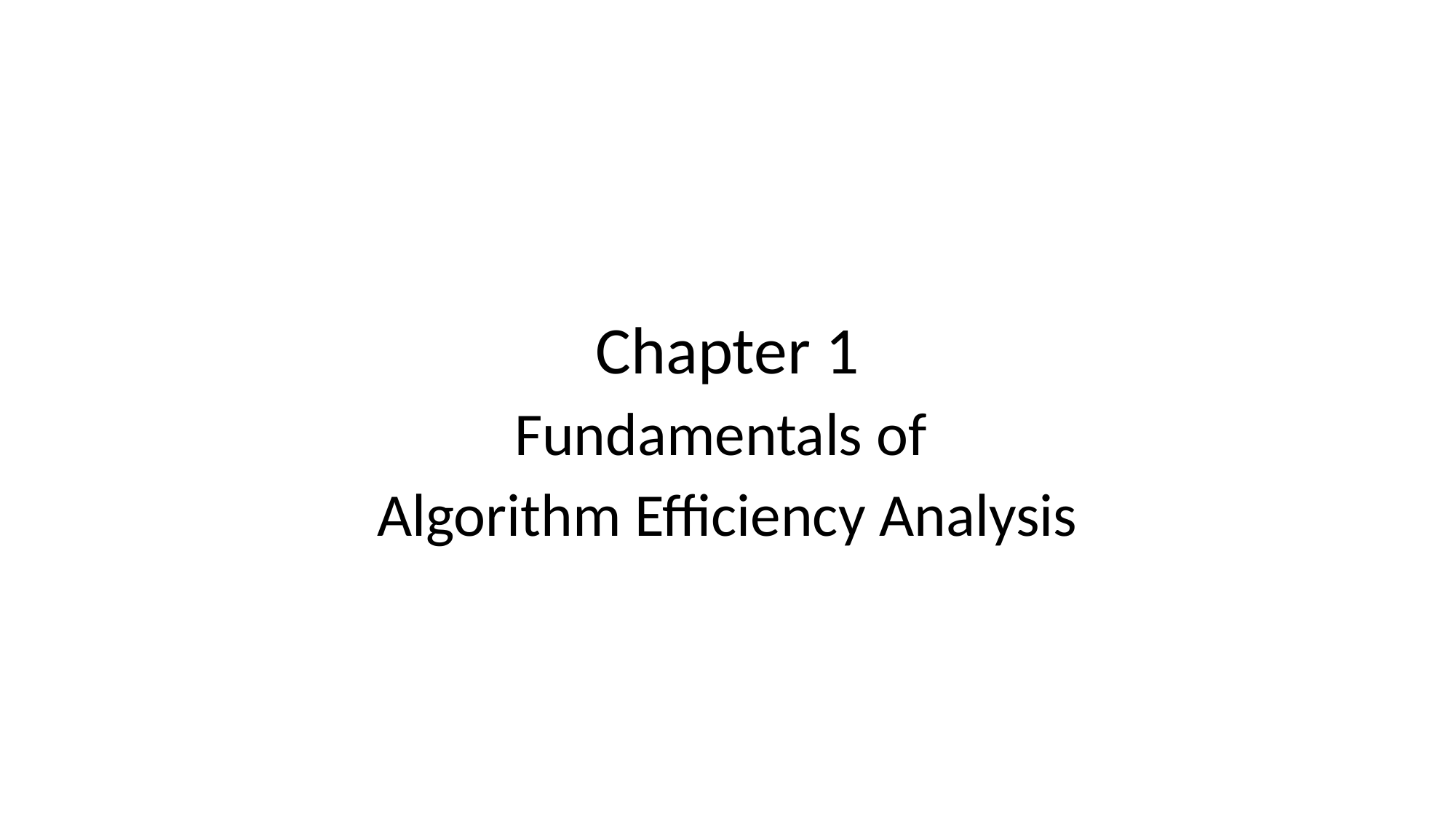

Chapter 1
Fundamentals of
Algorithm Efficiency Analysis